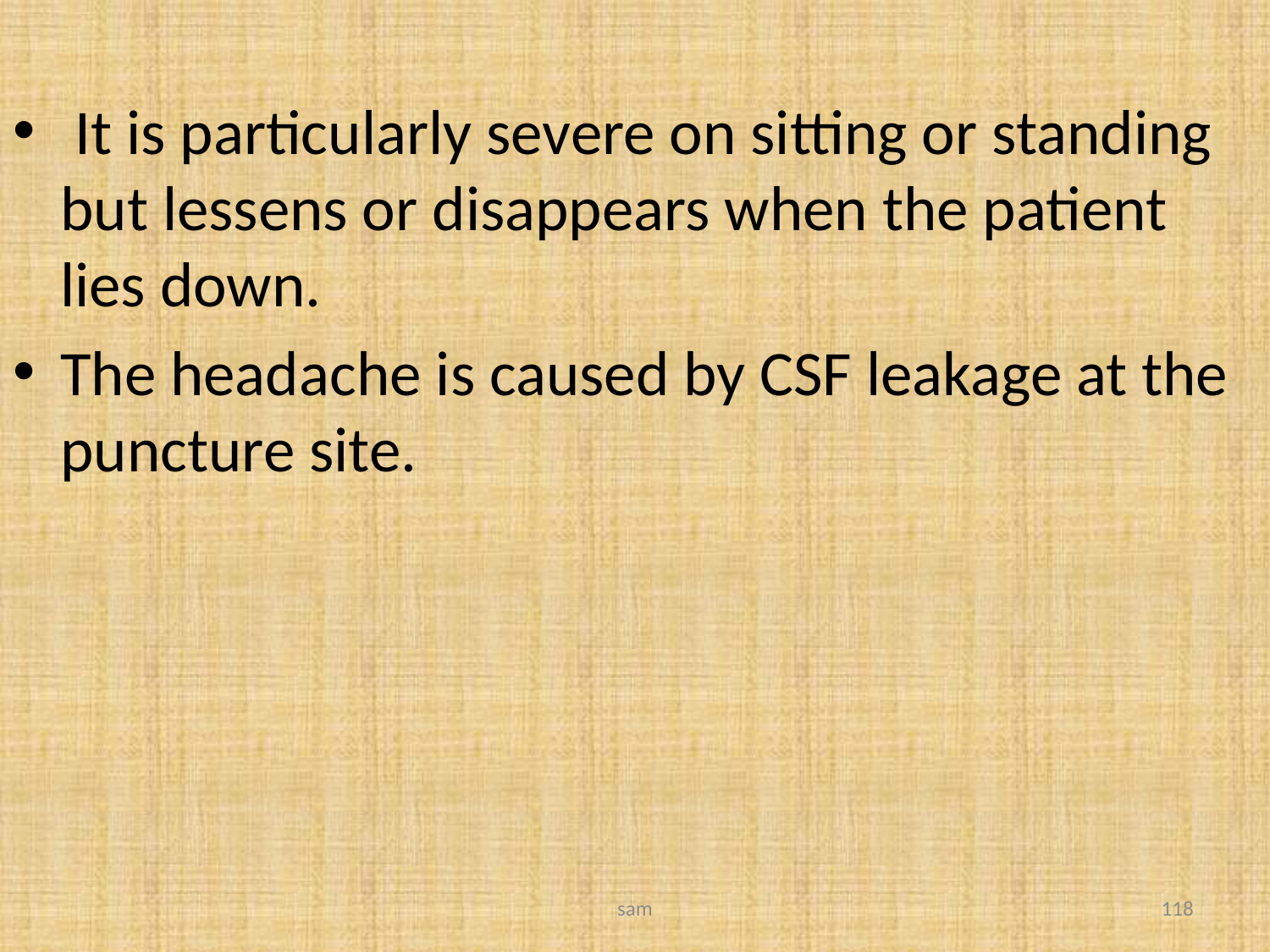

It is particularly severe on sitting or standing but lessens or disappears when the patient lies down.
The headache is caused by CSF leakage at the puncture site.

sam
118